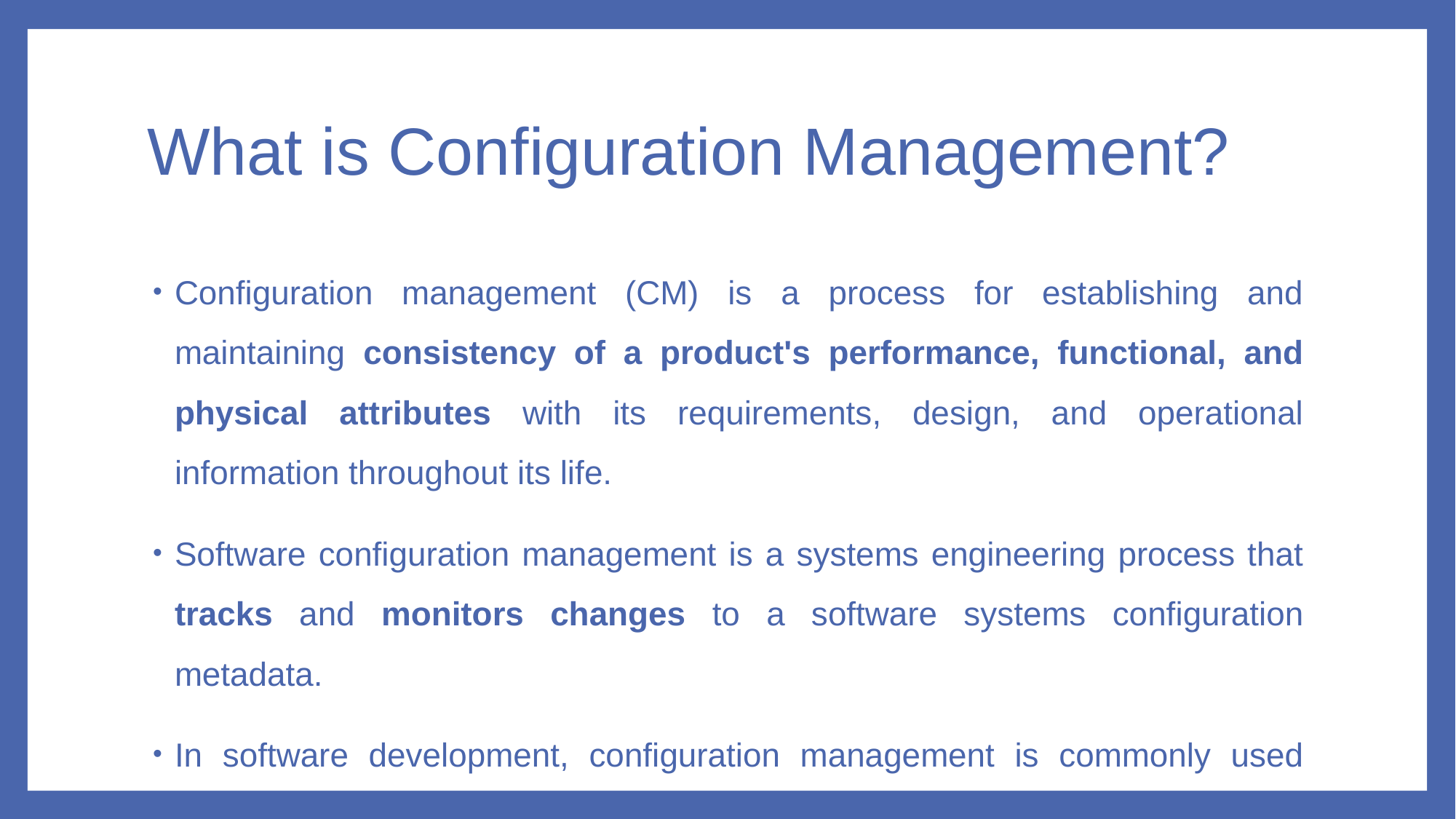

# What is Configuration Management?
Configuration management (CM) is a process for establishing and maintaining consistency of a product's performance, functional, and physical attributes with its requirements, design, and operational information throughout its life.
Software configuration management is a systems engineering process that tracks and monitors changes to a software systems configuration metadata.
In software development, configuration management is commonly used alongside version control and CI/CD infrastructure.